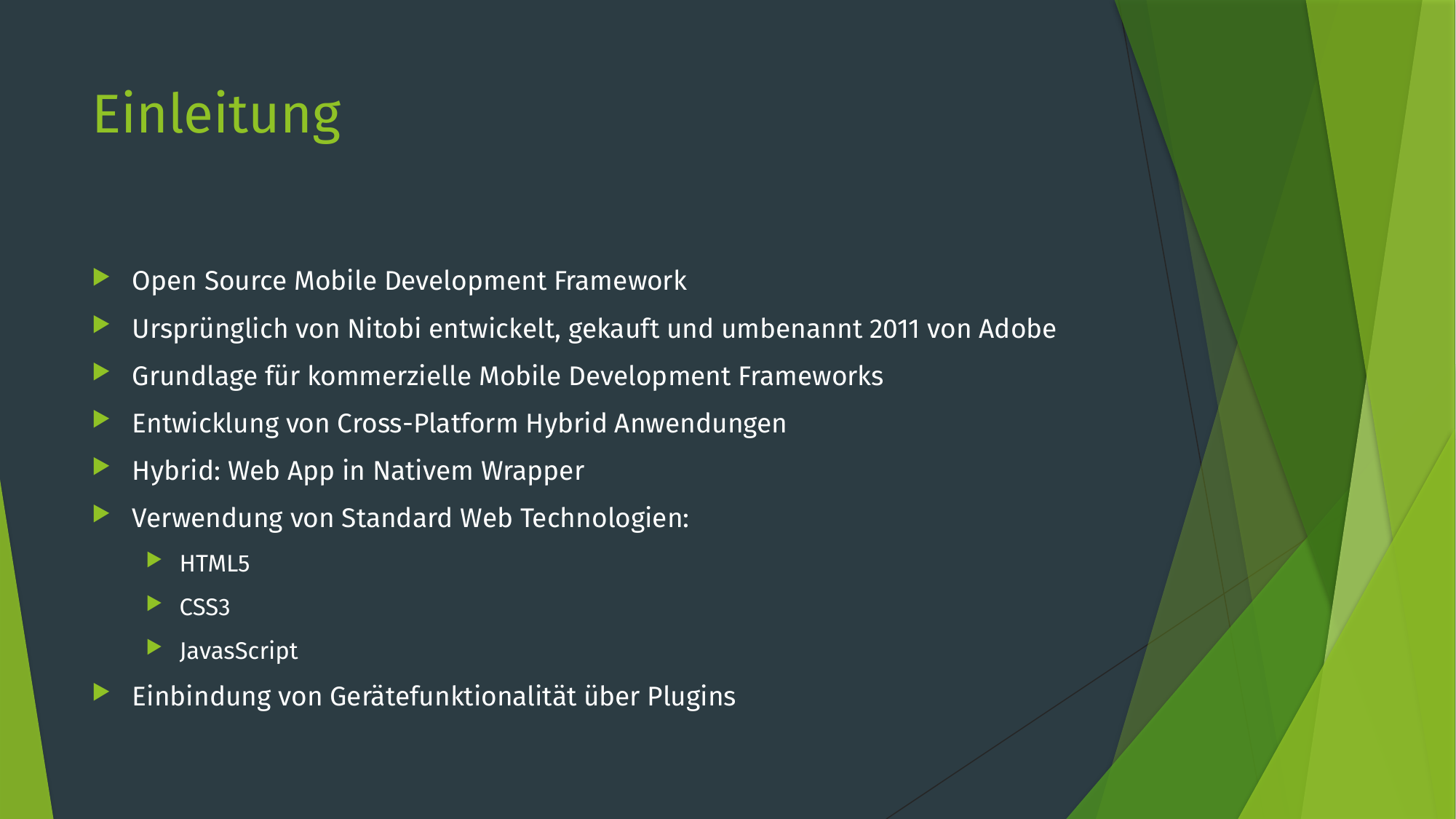

# Einleitung
Open Source Mobile Development Framework
Ursprünglich von Nitobi entwickelt, gekauft und umbenannt 2011 von Adobe
Grundlage für kommerzielle Mobile Development Frameworks
Entwicklung von Cross-Platform Hybrid Anwendungen
Hybrid: Web App in Nativem Wrapper
Verwendung von Standard Web Technologien:
HTML5
CSS3
JavasScript
Einbindung von Gerätefunktionalität über Plugins